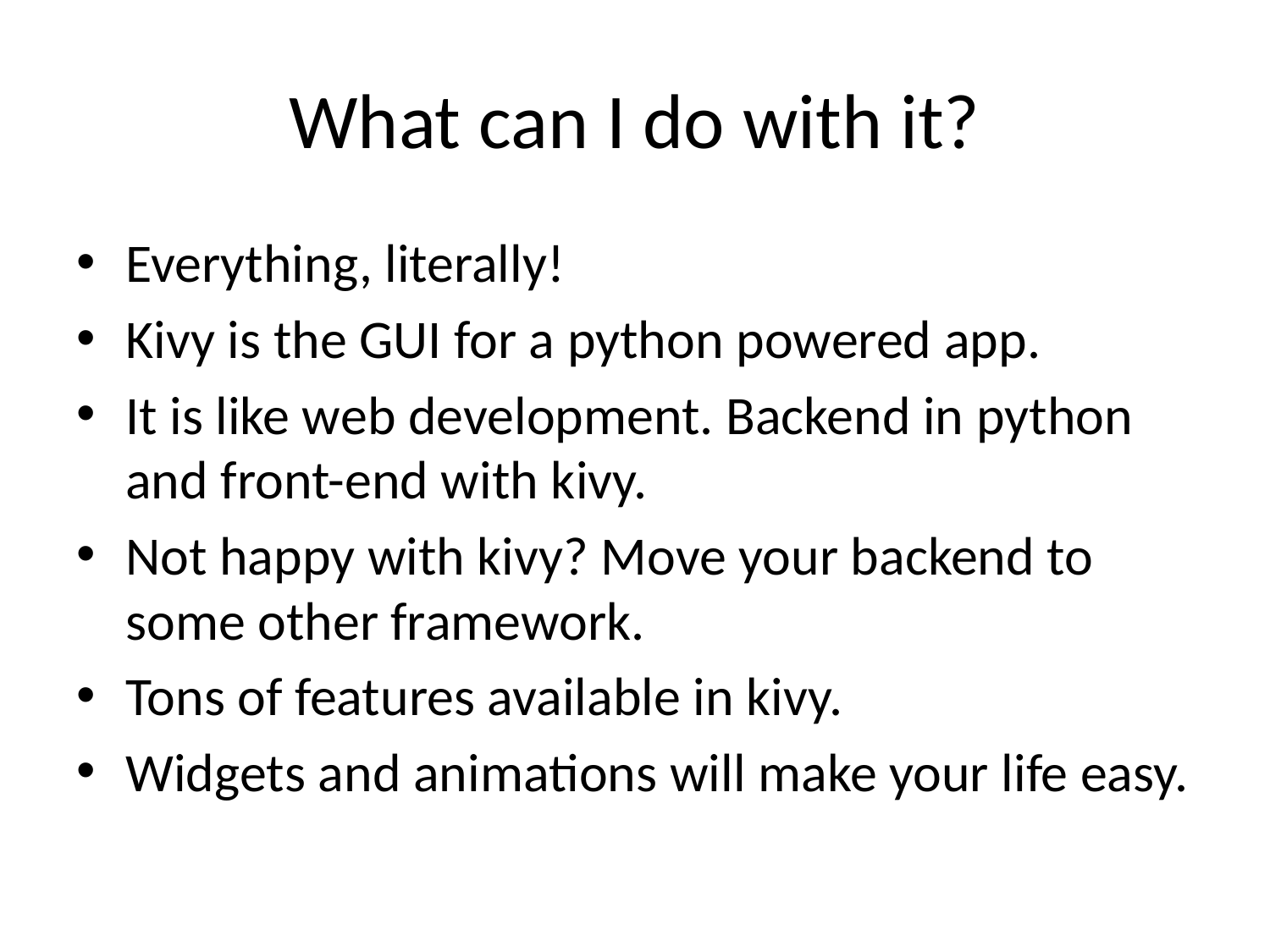

# What can I do with it?
Everything, literally!
Kivy is the GUI for a python powered app.
It is like web development. Backend in python and front-end with kivy.
Not happy with kivy? Move your backend to some other framework.
Tons of features available in kivy.
Widgets and animations will make your life easy.